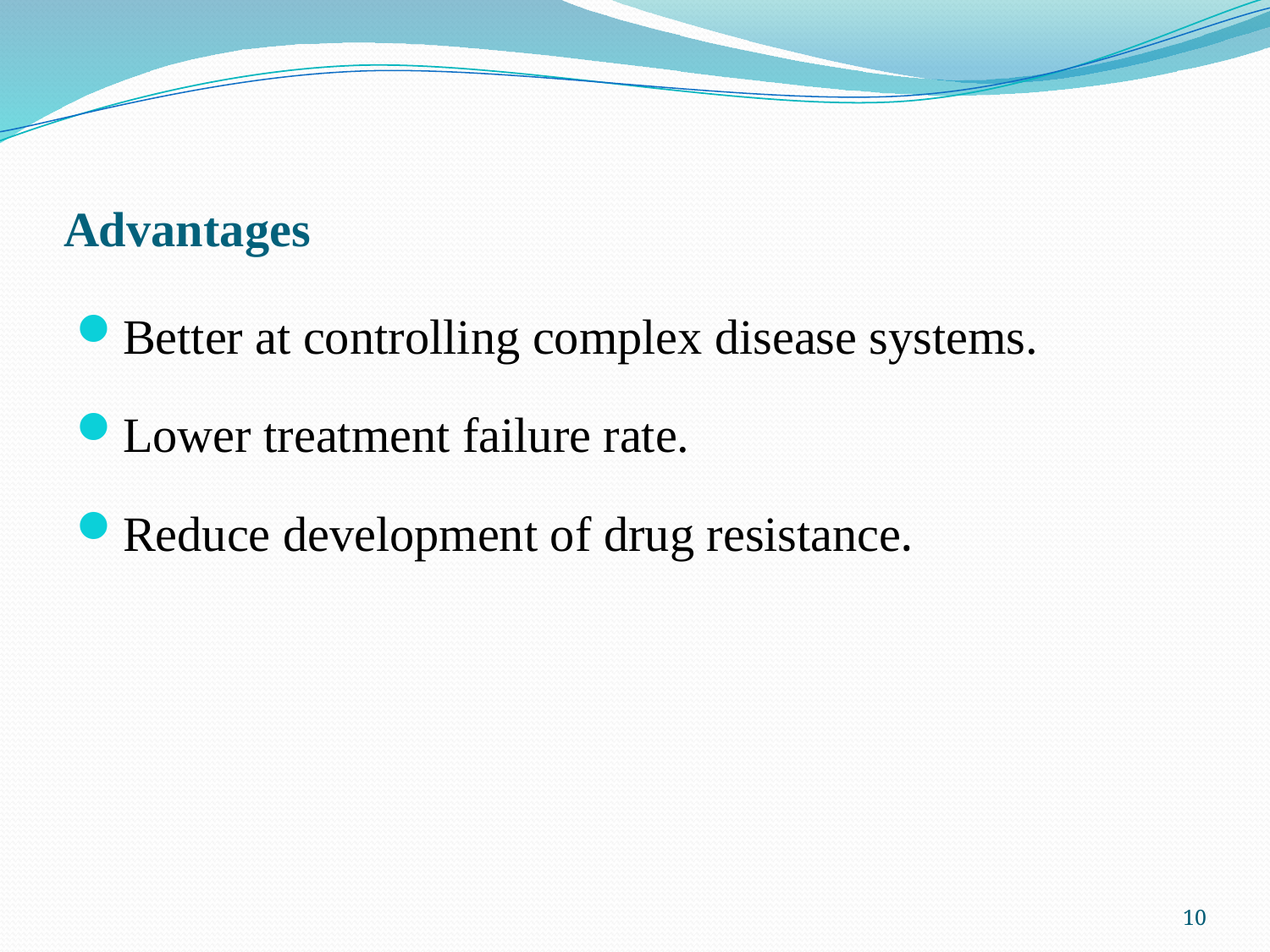

# Advantages
Better at controlling complex disease systems.
Lower treatment failure rate.
Reduce development of drug resistance.
10